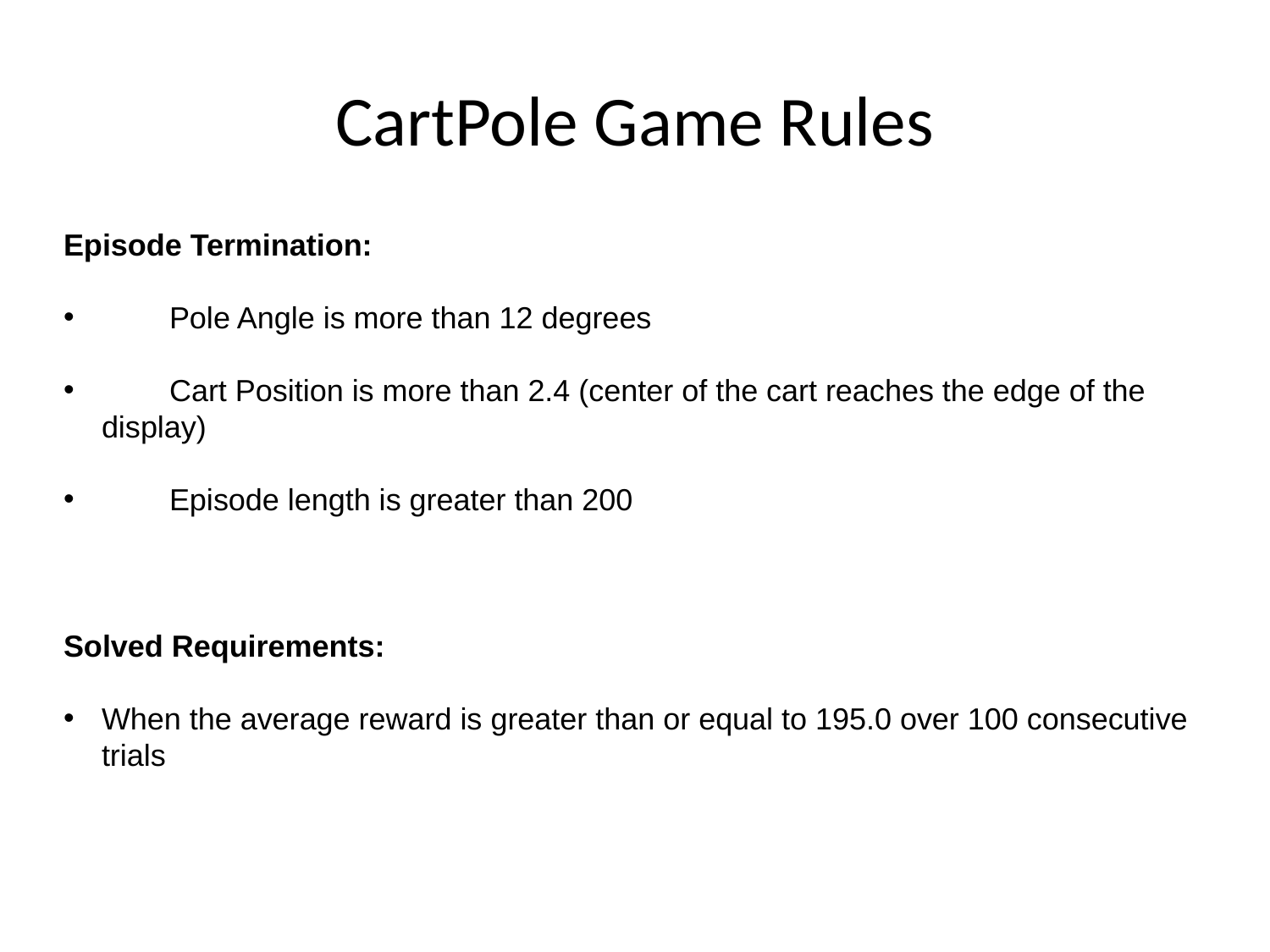

# CartPole Game Rules
Episode Termination:

        Pole Angle is more than 12 degrees

        Cart Position is more than 2.4 (center of the cart reaches the edge of the display)

        Episode length is greater than 200

Solved Requirements:

When the average reward is greater than or equal to 195.0 over 100 consecutive trials